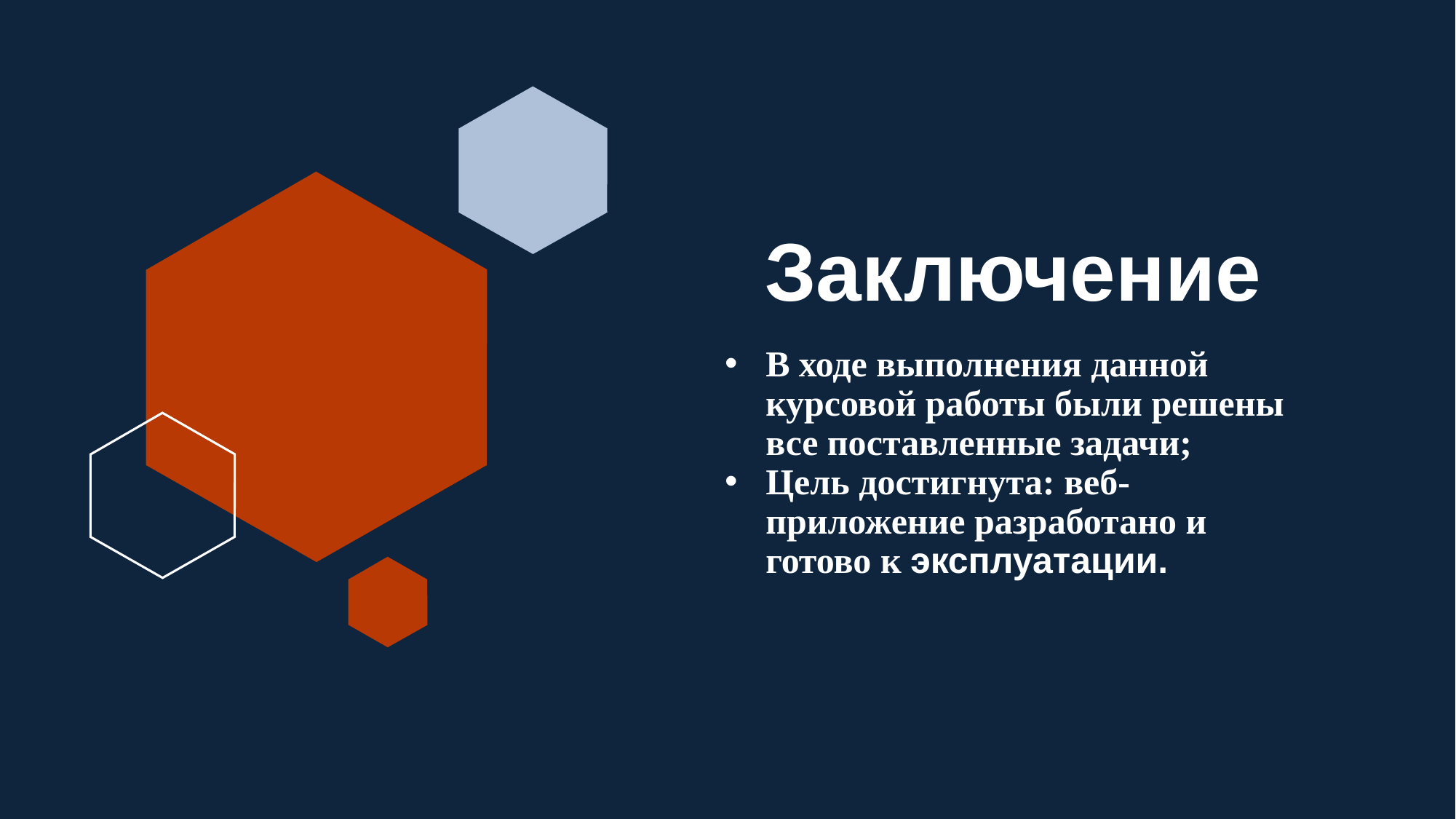

# Заключение
В ходе выполнения данной курсовой работы были решены все поставленные задачи;
Цель достигнута: веб-приложение разработано и готово к эксплуатации.